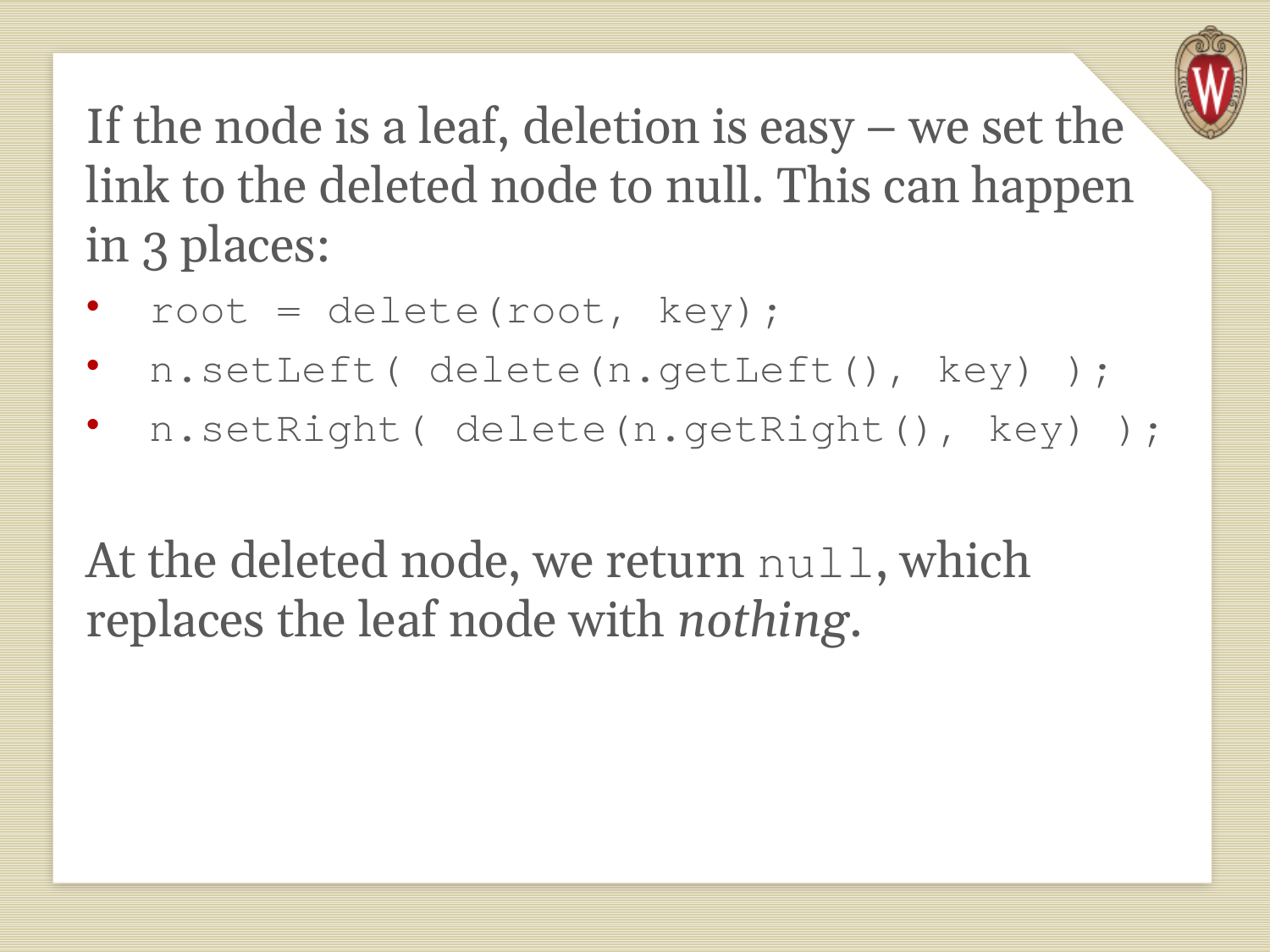

If the node is a leaf, deletion is easy – we set the link to the deleted node to null. This can happen in 3 places:
root = delete(root, key);
n.setLeft( delete(n.getLeft(), key) );
n.setRight( delete(n.getRight(), key) );

At the deleted node, we return null, which replaces the leaf node with nothing.